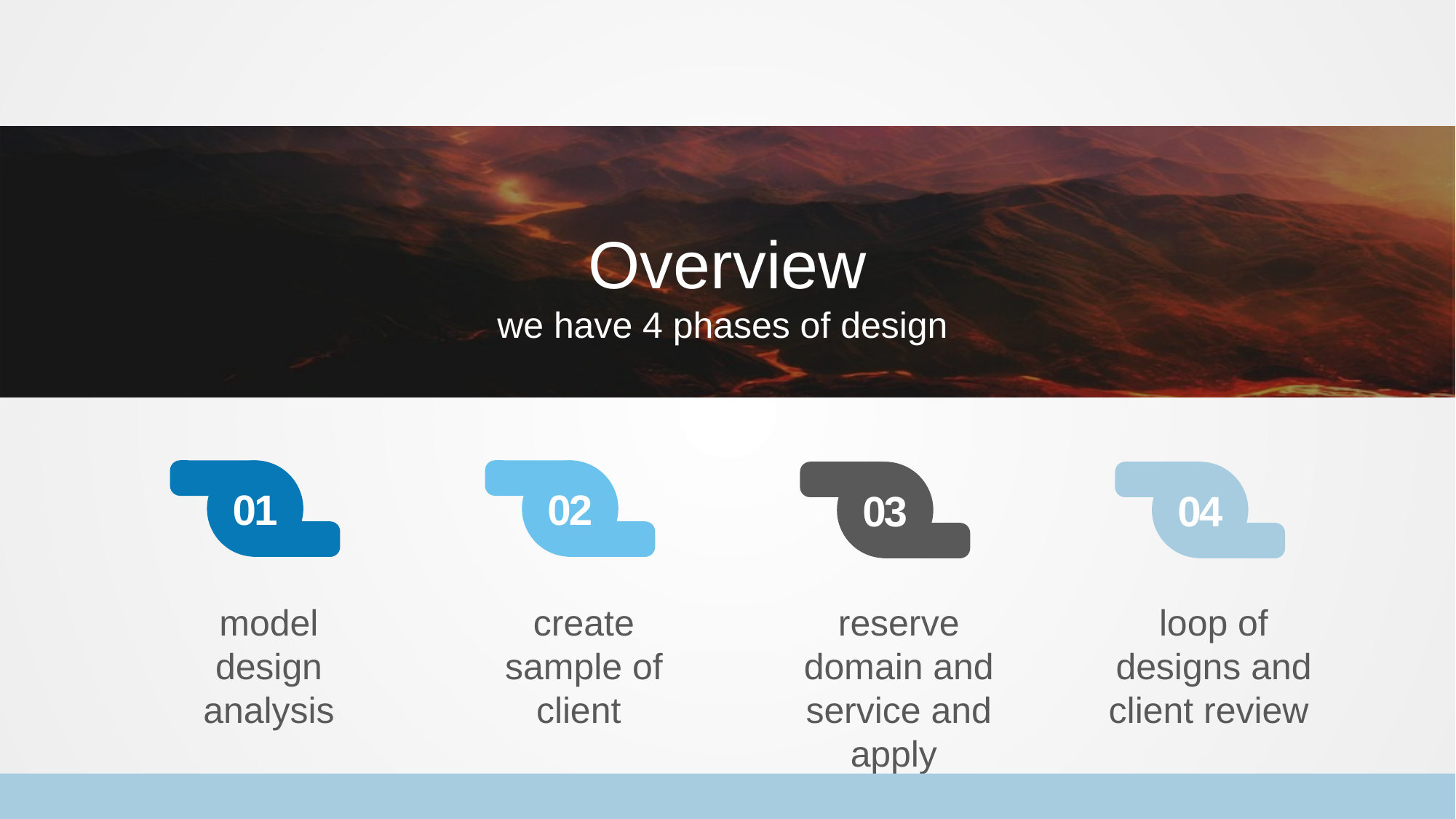

Overview
we have 4 phases of design

01

02

03

04

model design analysis
create sample of client
reserve domain and service and apply
loop of designs and client review